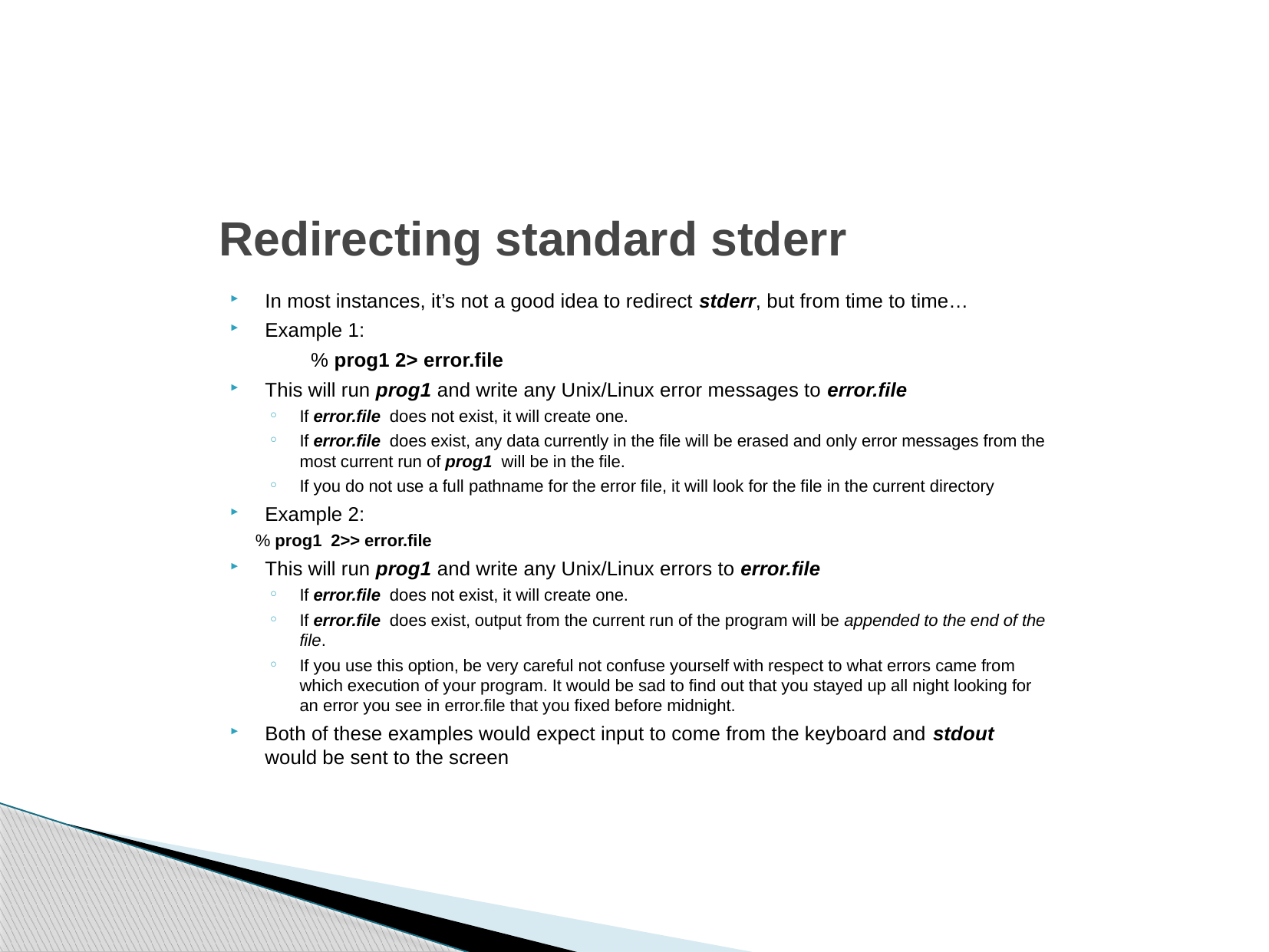

# Redirecting standard stderr
In most instances, it’s not a good idea to redirect stderr, but from time to time…
Example 1:
	% prog1 2> error.file
This will run prog1 and write any Unix/Linux error messages to error.file
If error.file  does not exist, it will create one.
If error.file  does exist, any data currently in the file will be erased and only error messages from the most current run of prog1  will be in the file.
If you do not use a full pathname for the error file, it will look for the file in the current directory
Example 2:
	% prog1  2>> error.file
This will run prog1 and write any Unix/Linux errors to error.file
If error.file  does not exist, it will create one.
If error.file  does exist, output from the current run of the program will be appended to the end of the file.
If you use this option, be very careful not confuse yourself with respect to what errors came from which execution of your program. It would be sad to find out that you stayed up all night looking for an error you see in error.file that you fixed before midnight.
Both of these examples would expect input to come from the keyboard and stdout  would be sent to the screen

27